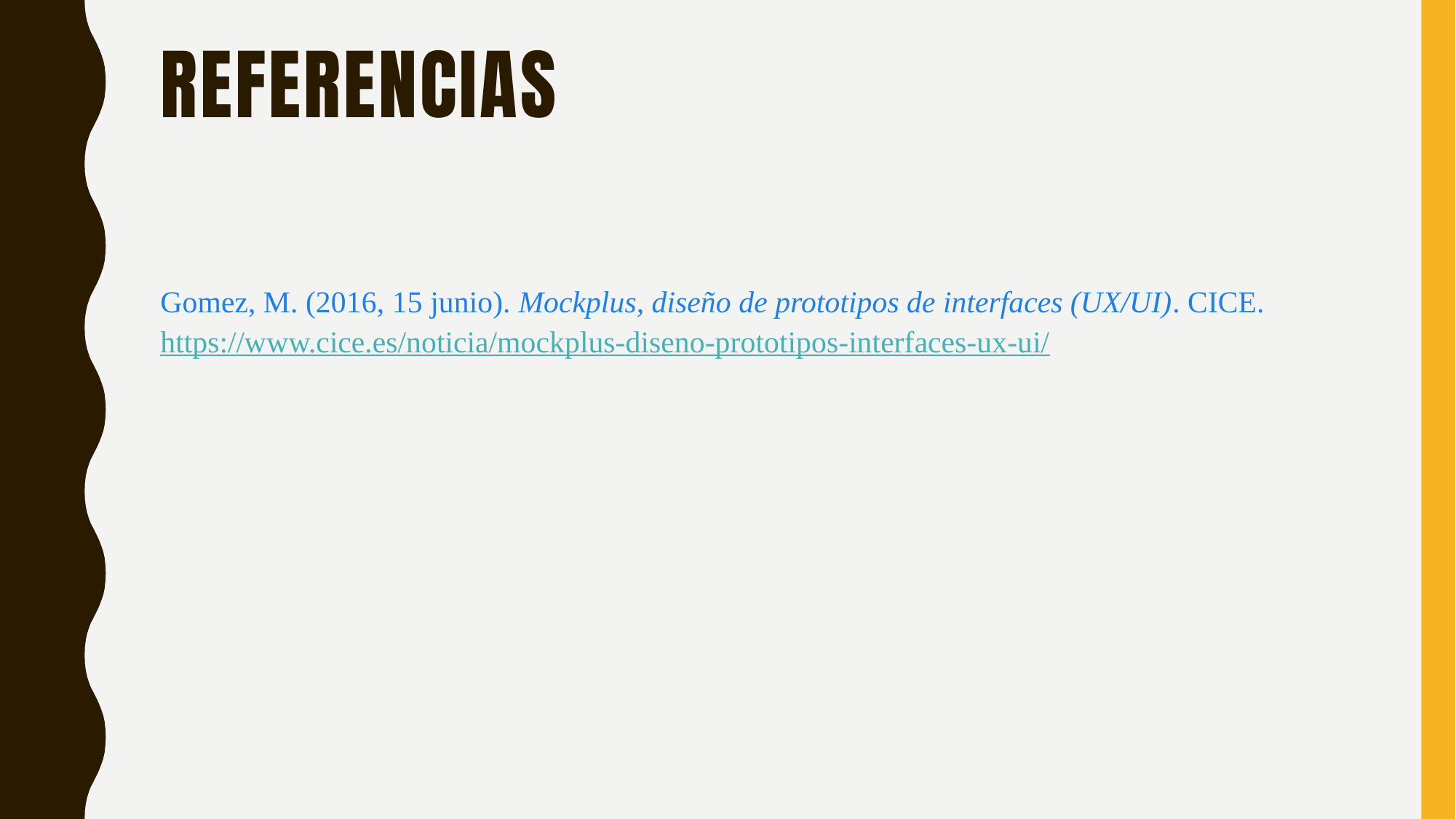

# Referencias
Gomez, M. (2016, 15 junio). Mockplus, diseño de prototipos de interfaces (UX/UI). CICE. https://www.cice.es/noticia/mockplus-diseno-prototipos-interfaces-ux-ui/